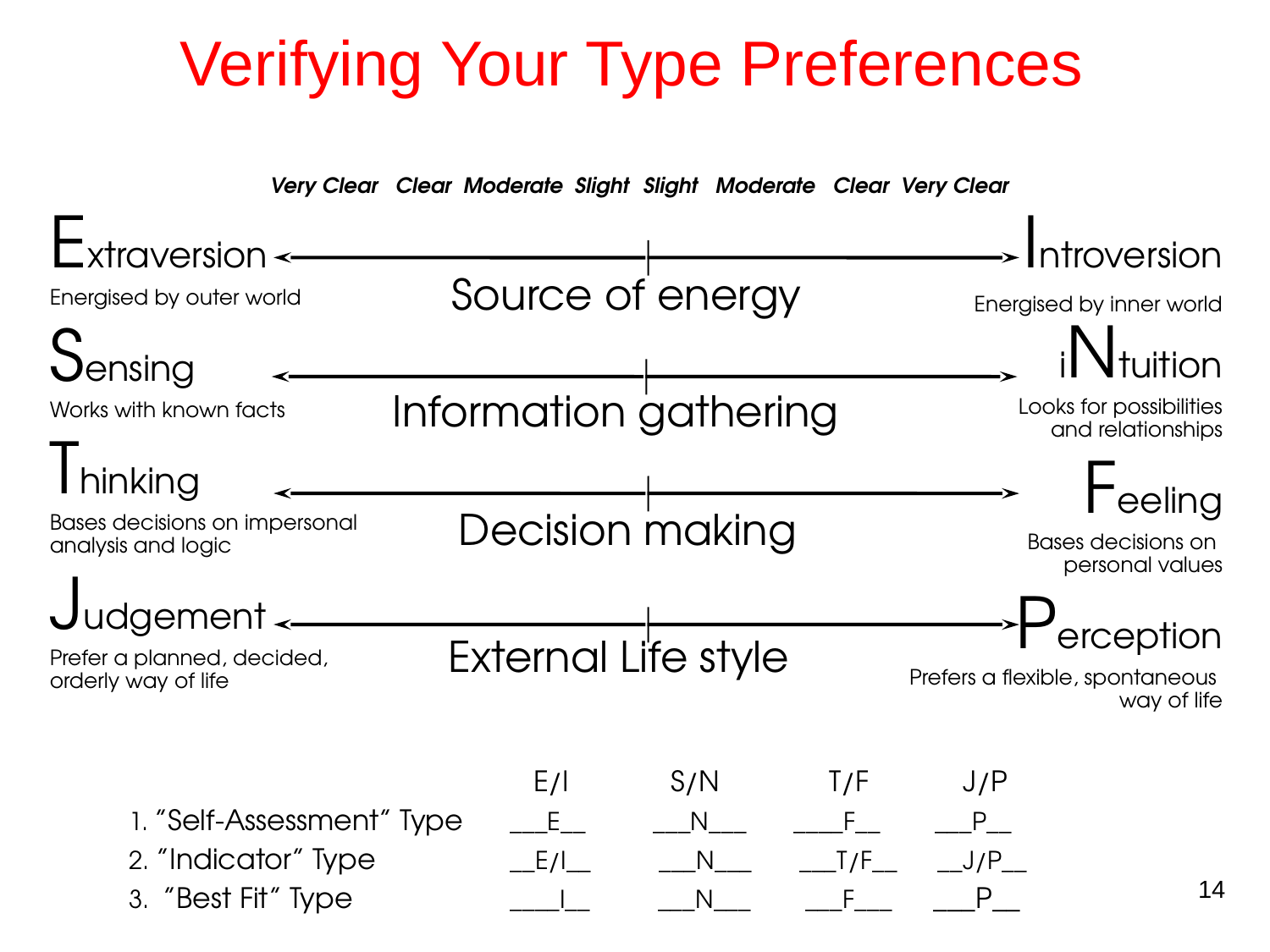

Verifying Your Type Preferences

Very Clear   Clear  Moderate  Slight
Slight   Moderate   Clear  Very Clear
Extraversion
Energised by outer world
Sensing
Works with known facts
Thinking
Bases decisions on impersonal
analysis and logic
Judgement
Prefer a planned, decided,
orderly way of life
Introversion
Energised by inner world
iNtuition
Looks for possibilities
 and relationships
Feeling
Bases decisions on
personal values
Perception
Prefers a flexible, spontaneous
way of life

Source of energy

Information gathering

Decision making

External Life style
                                    	   E/I             S/N              T/F            J/P
1. ”Self-Assessment” Type	___E__          ___N___       ____F__        ___P__
2. ”Indicator” Type		__E/I__          ___N___       ___T/F__      __J/P__
3.  ”Best Fit” Type		____I__          ___N___        ___F___      ___P__
14